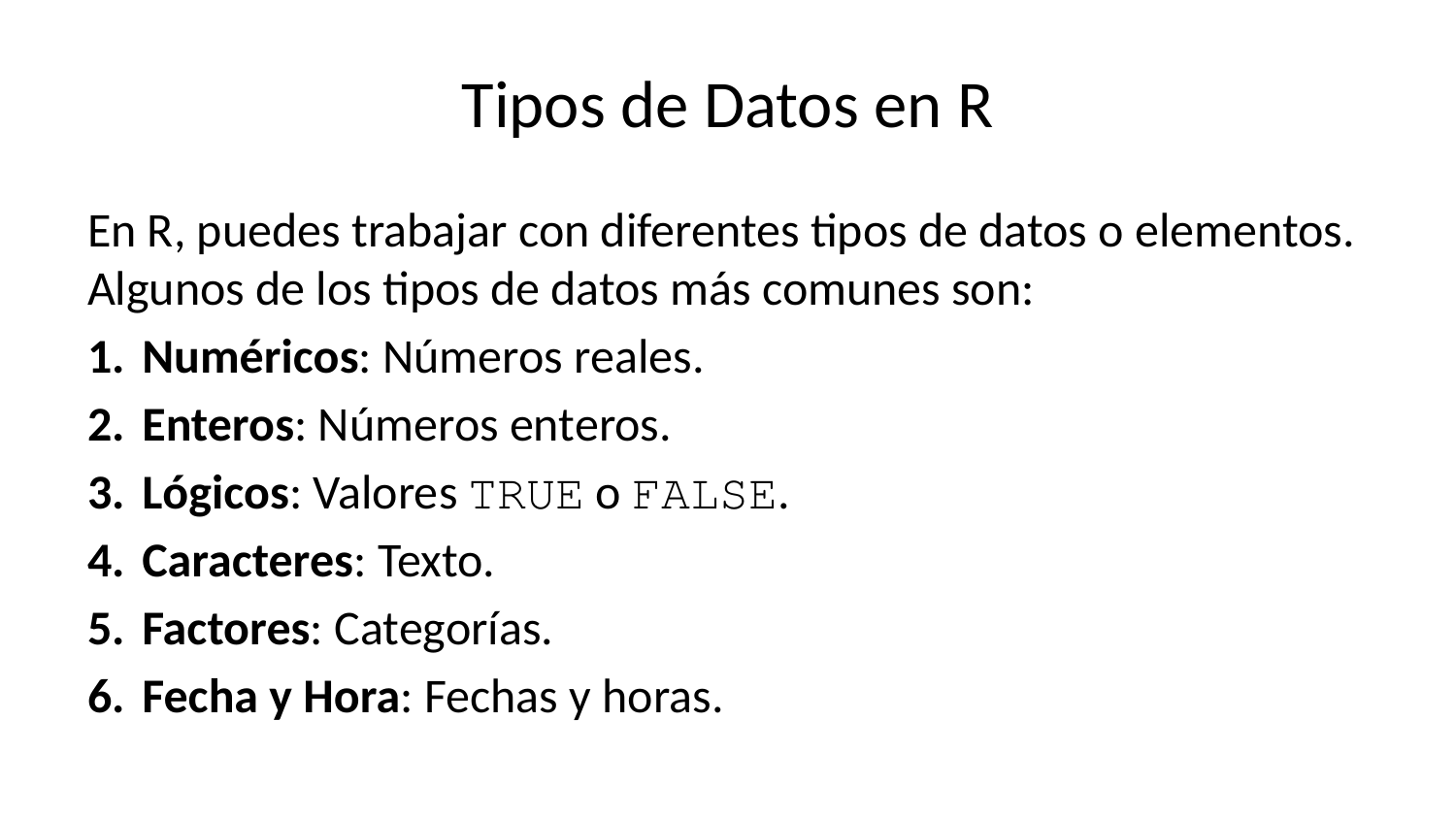

# Tipos de Datos en R
En R, puedes trabajar con diferentes tipos de datos o elementos. Algunos de los tipos de datos más comunes son:
Numéricos: Números reales.
Enteros: Números enteros.
Lógicos: Valores TRUE o FALSE.
Caracteres: Texto.
Factores: Categorías.
Fecha y Hora: Fechas y horas.